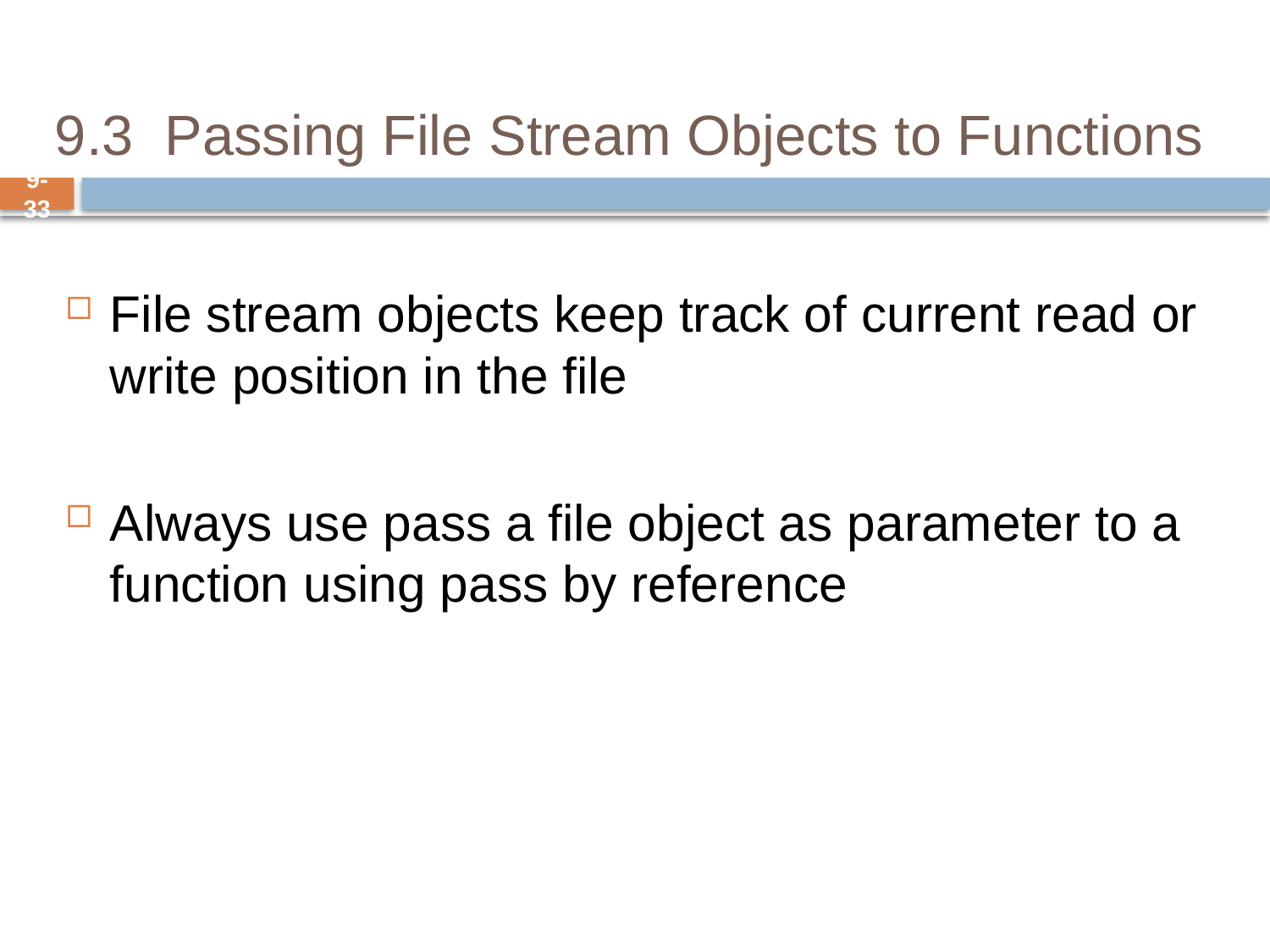

# 9.3  Passing File Stream Objects to Functions
File stream objects keep track of current read or write position in the file

Always use pass a file object as parameter to a function using pass by reference
9-33